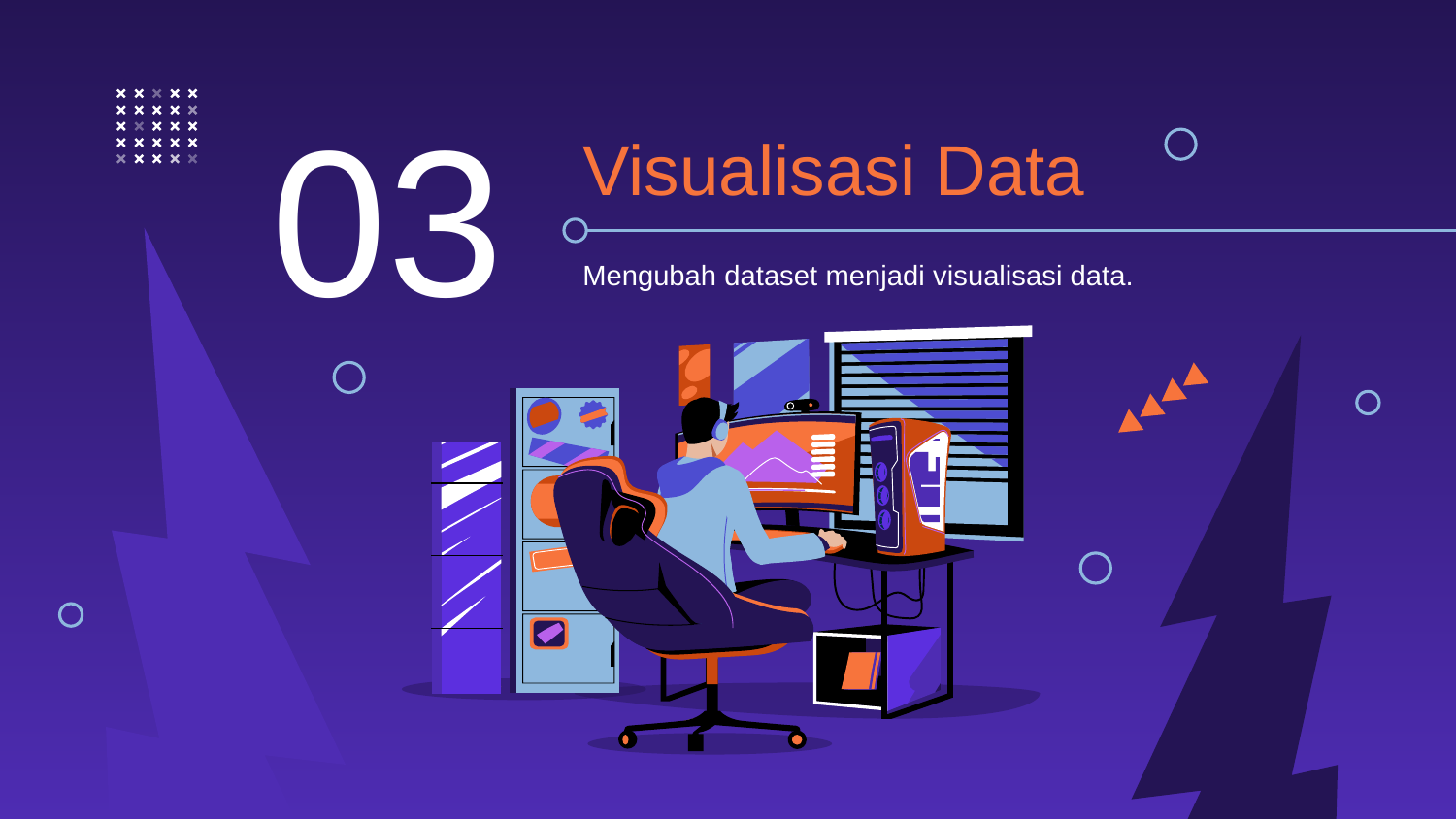

03
# Visualisasi Data

Mengubah dataset menjadi visualisasi data.